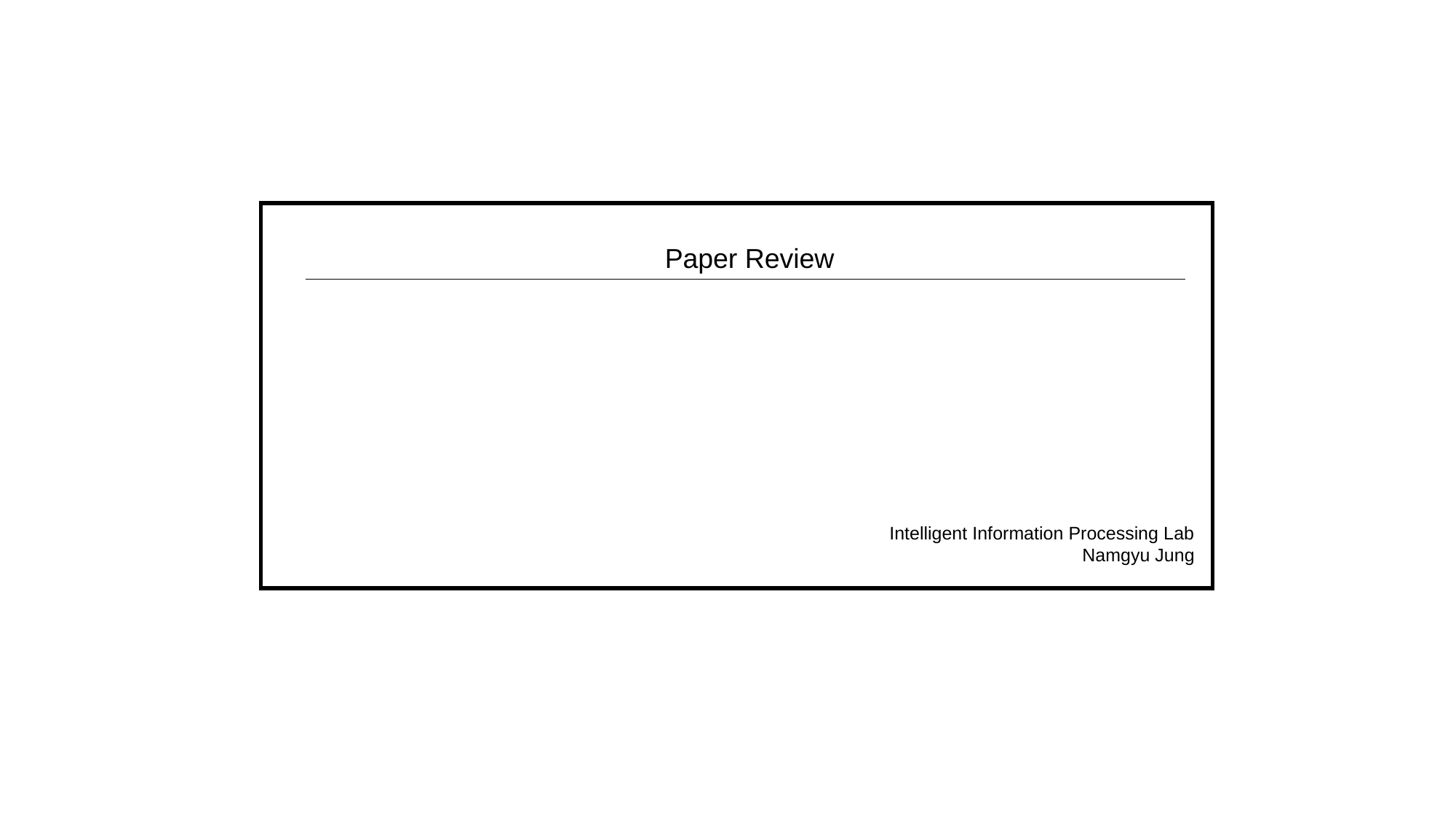

Paper Review
Intelligent Information Processing Lab
		Namgyu Jung